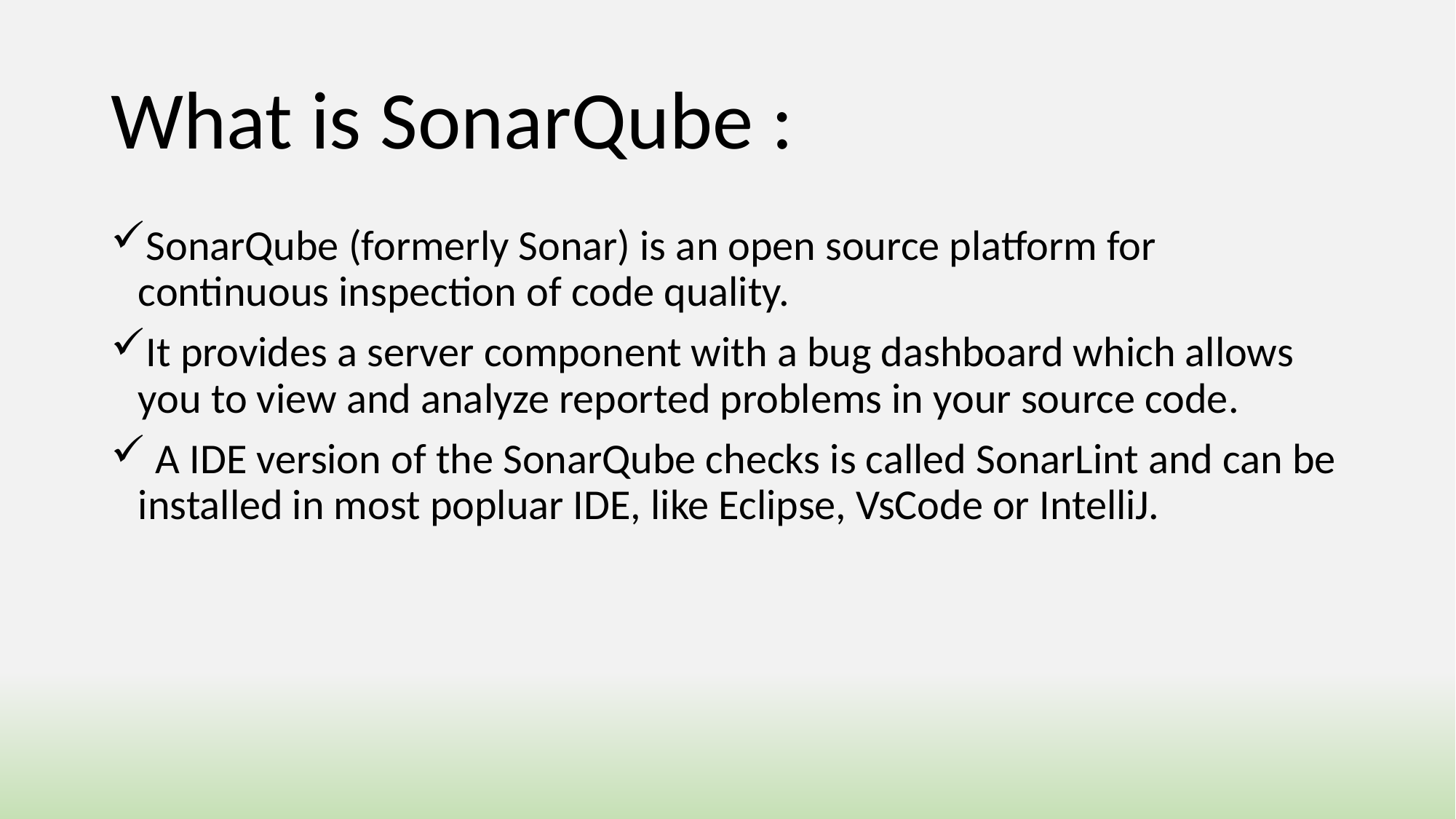

# What is SonarQube :
SonarQube (formerly Sonar) is an open source platform for continuous inspection of code quality.
It provides a server component with a bug dashboard which allows you to view and analyze reported problems in your source code.
 A IDE version of the SonarQube checks is called SonarLint and can be installed in most popluar IDE, like Eclipse, VsCode or IntelliJ.